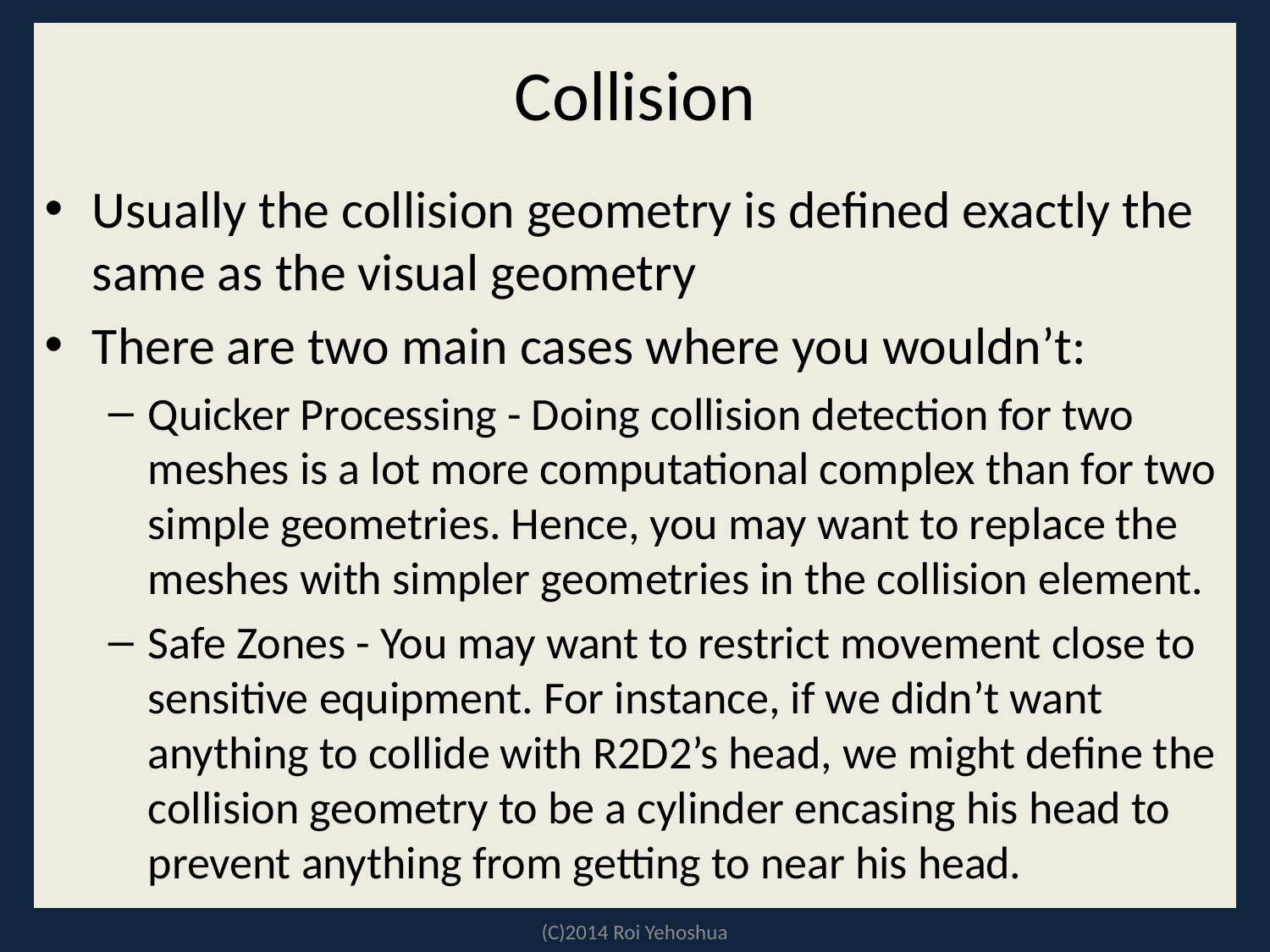

# Collision
Usually the collision geometry is defined exactly the same as the visual geometry
There are two main cases where you wouldn’t:
Quicker Processing - Doing collision detection for two meshes is a lot more computational complex than for two simple geometries. Hence, you may want to replace the meshes with simpler geometries in the collision element.
Safe Zones - You may want to restrict movement close to sensitive equipment. For instance, if we didn’t want anything to collide with R2D2’s head, we might define the collision geometry to be a cylinder encasing his head to prevent anything from getting to near his head.

(C)2014 Roi Yehoshua